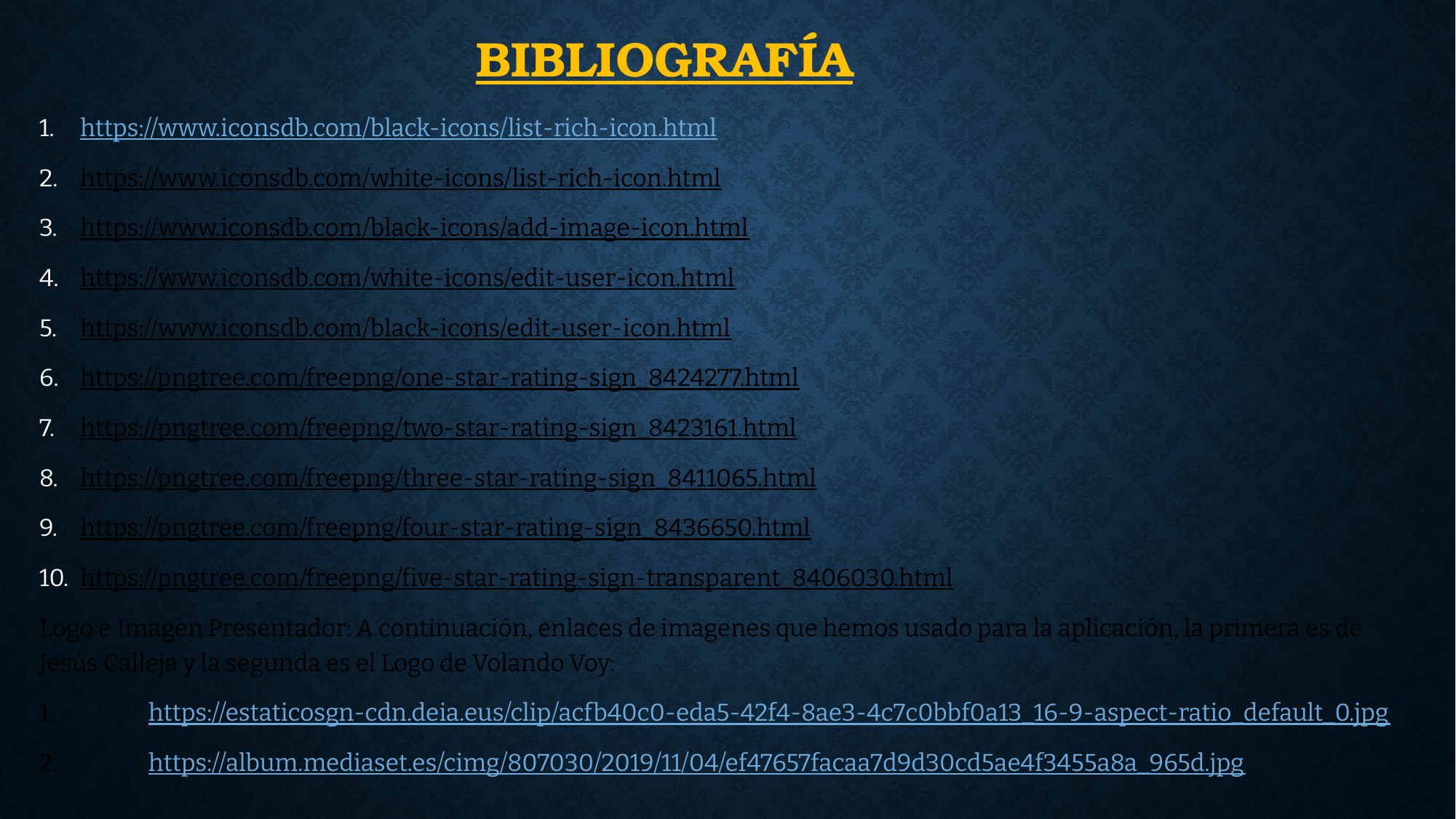

# Bibliografía
https://www.iconsdb.com/black-icons/list-rich-icon.html
https://www.iconsdb.com/white-icons/list-rich-icon.html
https://www.iconsdb.com/black-icons/add-image-icon.html
https://www.iconsdb.com/white-icons/edit-user-icon.html
https://www.iconsdb.com/black-icons/edit-user-icon.html
https://pngtree.com/freepng/one-star-rating-sign_8424277.html
https://pngtree.com/freepng/two-star-rating-sign_8423161.html
https://pngtree.com/freepng/three-star-rating-sign_8411065.html
https://pngtree.com/freepng/four-star-rating-sign_8436650.html
https://pngtree.com/freepng/five-star-rating-sign-transparent_8406030.html
Logo e Imagen Presentador: A continuación, enlaces de imagenes que hemos usado para la aplicación, la primera es de Jesús Calleja y la segunda es el Logo de Volando Voy:
1.	https://estaticosgn-cdn.deia.eus/clip/acfb40c0-eda5-42f4-8ae3-4c7c0bbf0a13_16-9-aspect-ratio_default_0.jpg
2.	https://album.mediaset.es/cimg/807030/2019/11/04/ef47657facaa7d9d30cd5ae4f3455a8a_965d.jpg